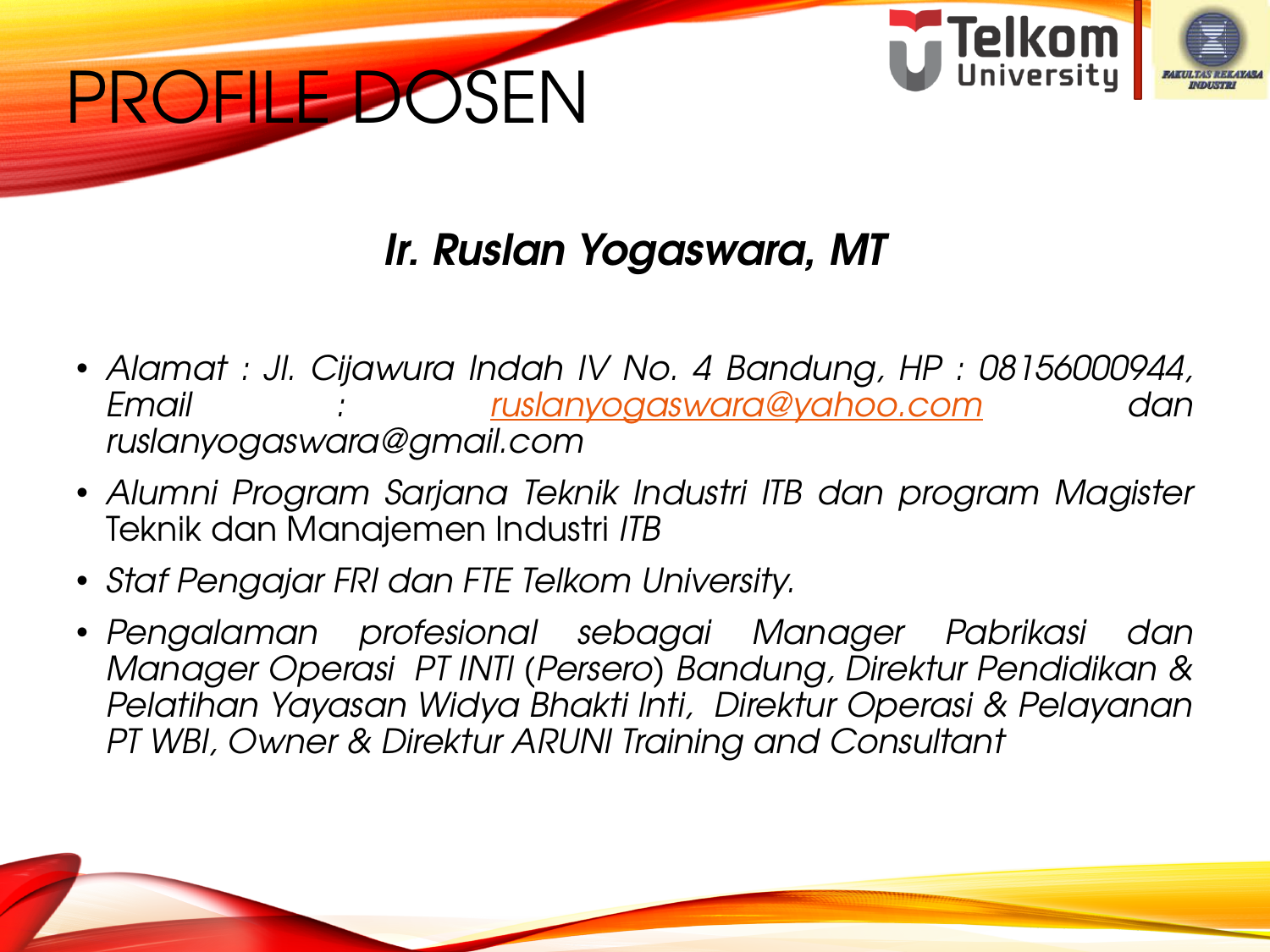

# PROFILE dosen
Ir. Ruslan Yogaswara, MT

Alamat : Jl. Cijawura Indah IV No. 4 Bandung, HP : 08156000944, Email : ruslanyogaswara@yahoo.com dan ruslanyogaswara@gmail.com
Alumni Program Sarjana Teknik Industri ITB dan program Magister Teknik dan Manajemen Industri ITB
Staf Pengajar FRI dan FTE Telkom University.
Pengalaman profesional sebagai Manager Pabrikasi dan Manager Operasi  PT INTI (Persero) Bandung, Direktur Pendidikan & Pelatihan Yayasan Widya Bhakti Inti,  Direktur Operasi & Pelayanan PT WBI, Owner & Direktur ARUNI Training and Consultant